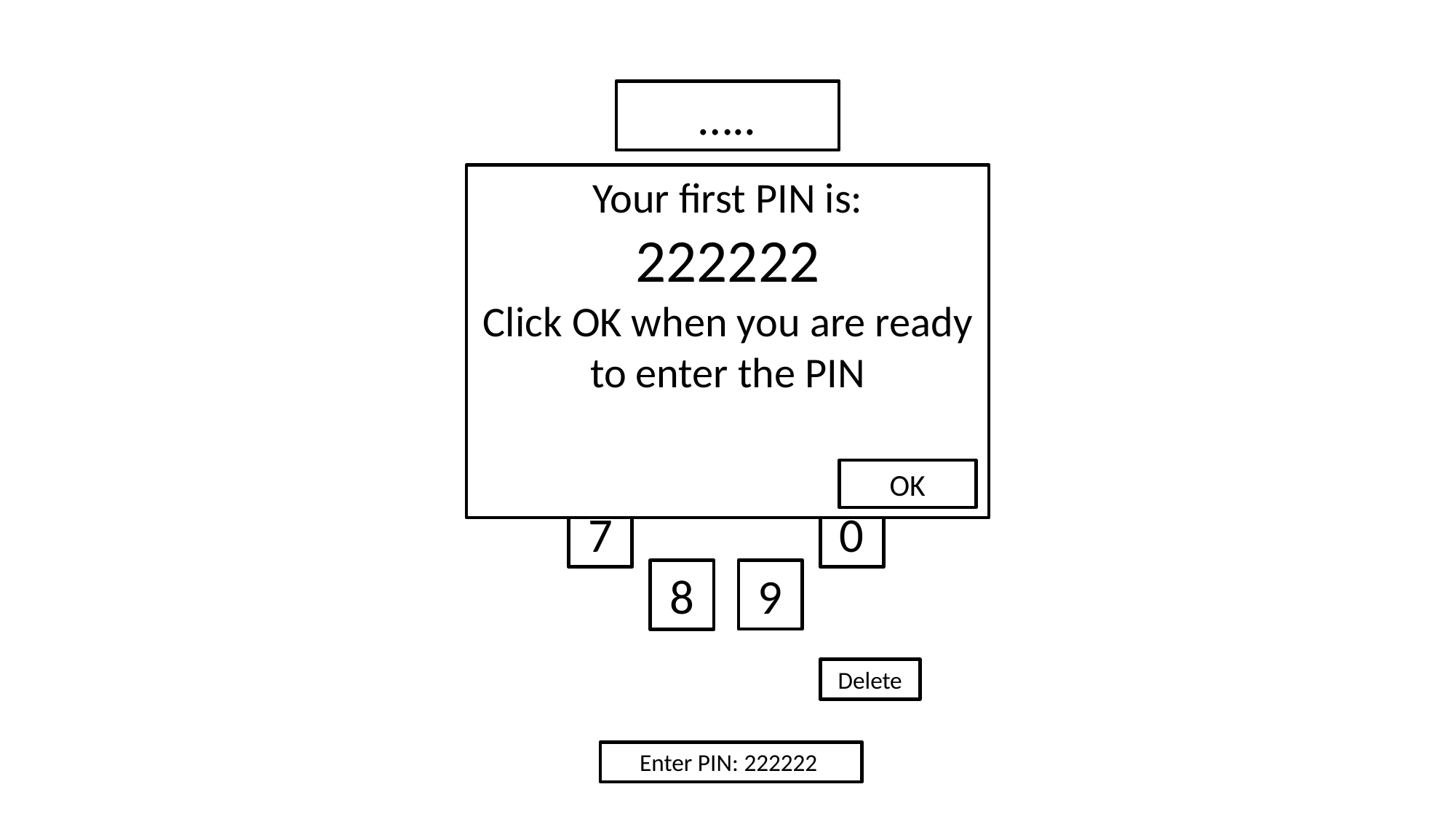

…..
Your first PIN is:
222222
Click OK when you are ready to enter the PIN

3
2
4
1
5
6
7
0
9
8
OK
Delete
Enter PIN: 222222